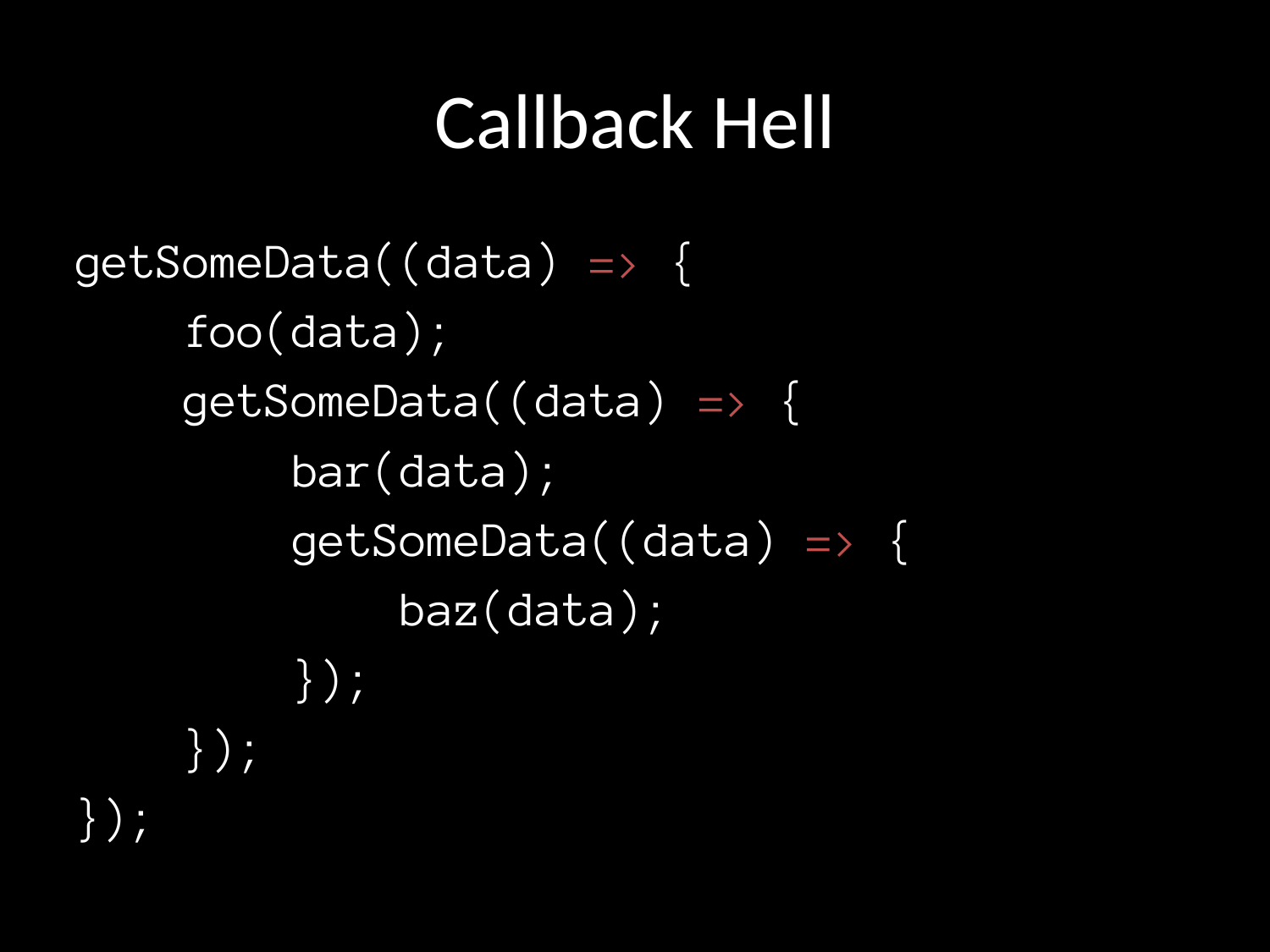

# Callback Hell
getSomeData((data) => {
    foo(data);
    getSomeData((data) => {
        bar(data);
        getSomeData((data) => {
            baz(data);
        });
    });
});